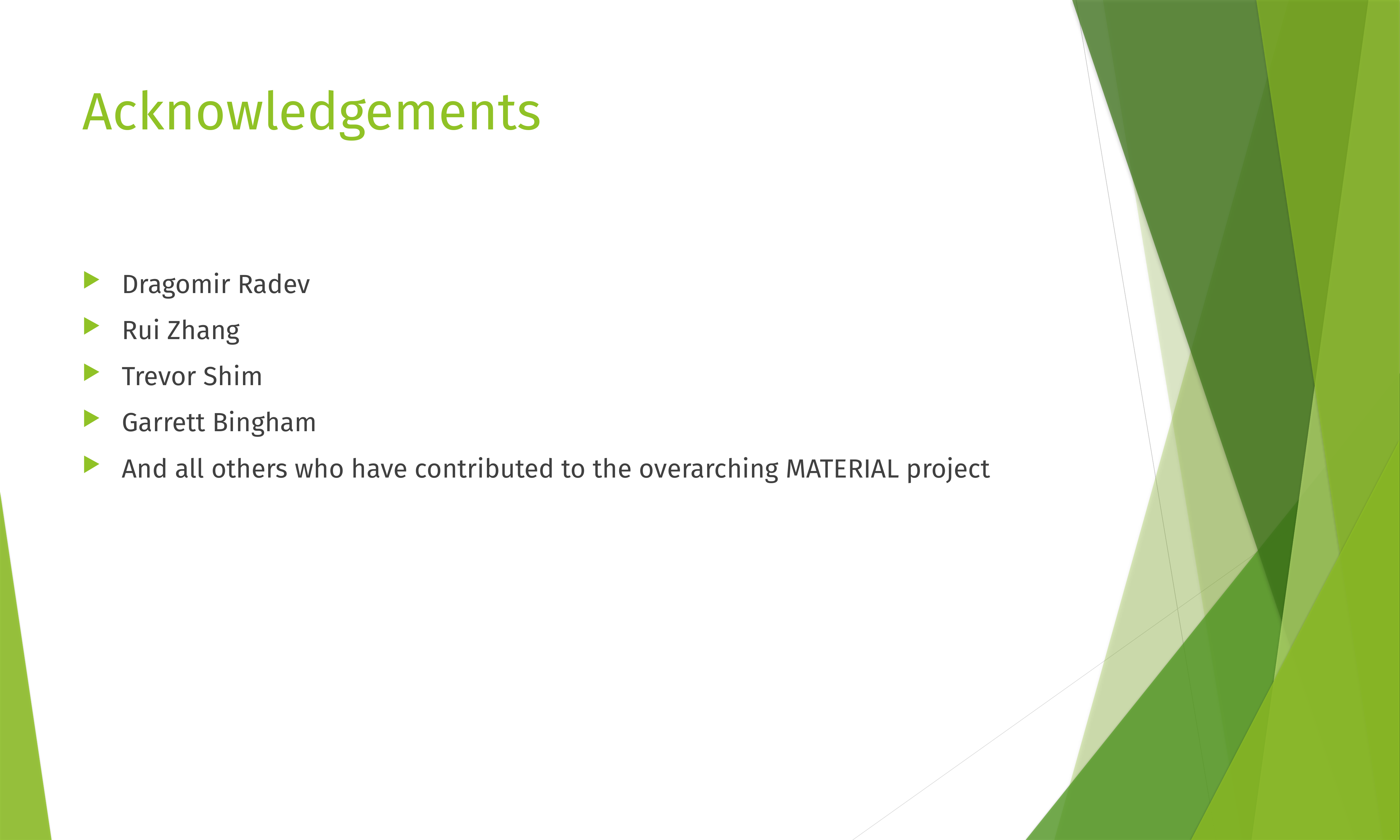

# Acknowledgements
Dragomir Radev
Rui Zhang
Trevor Shim
Garrett Bingham
And all others who have contributed to the overarching MATERIAL project